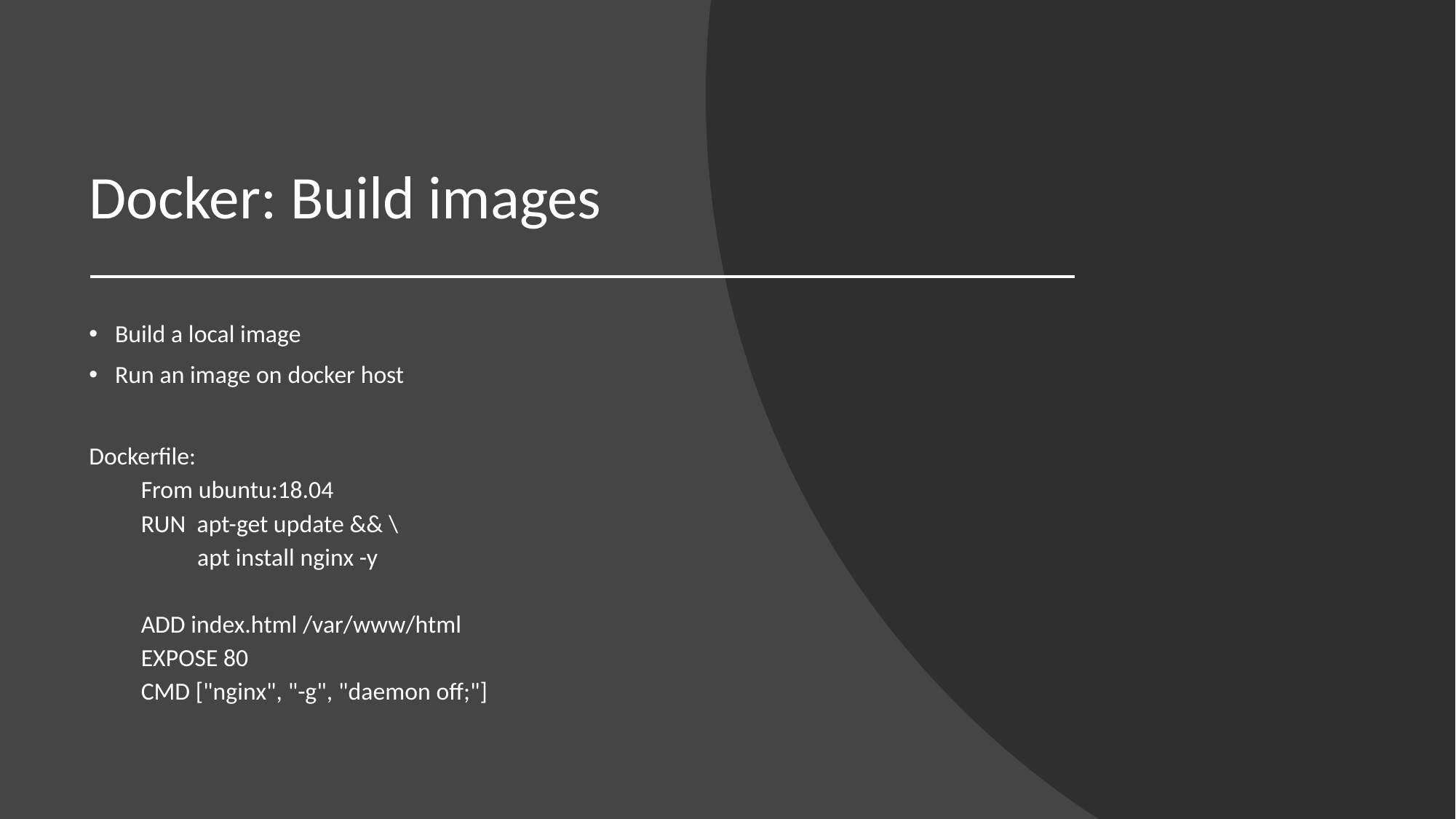

# Docker: Build images
Build a local image
Run an image on docker host

Dockerfile:
From ubuntu:18.04
RUN  apt-get update && \
          apt install nginx -y

ADD index.html /var/www/html
EXPOSE 80
CMD ["nginx", "-g", "daemon off;"]